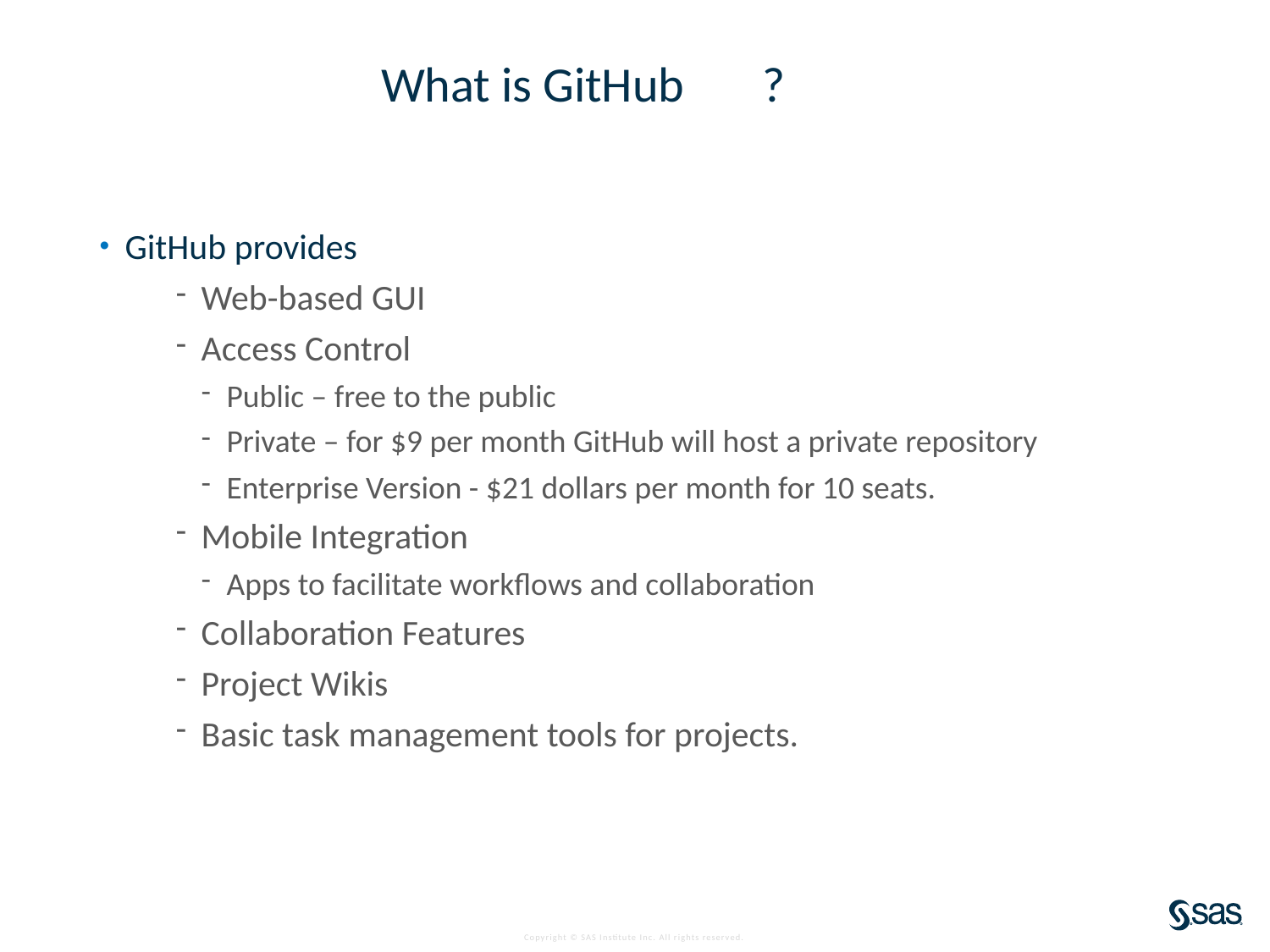

# What is GitHub	?

GitHub provides
Web-based GUI
Access Control
Public – free to the public
Private – for $9 per month GitHub will host a private repository
Enterprise Version - $21 dollars per month for 10 seats.
Mobile Integration
Apps to facilitate workflows and collaboration
Collaboration Features
Project Wikis
Basic task management tools for projects.